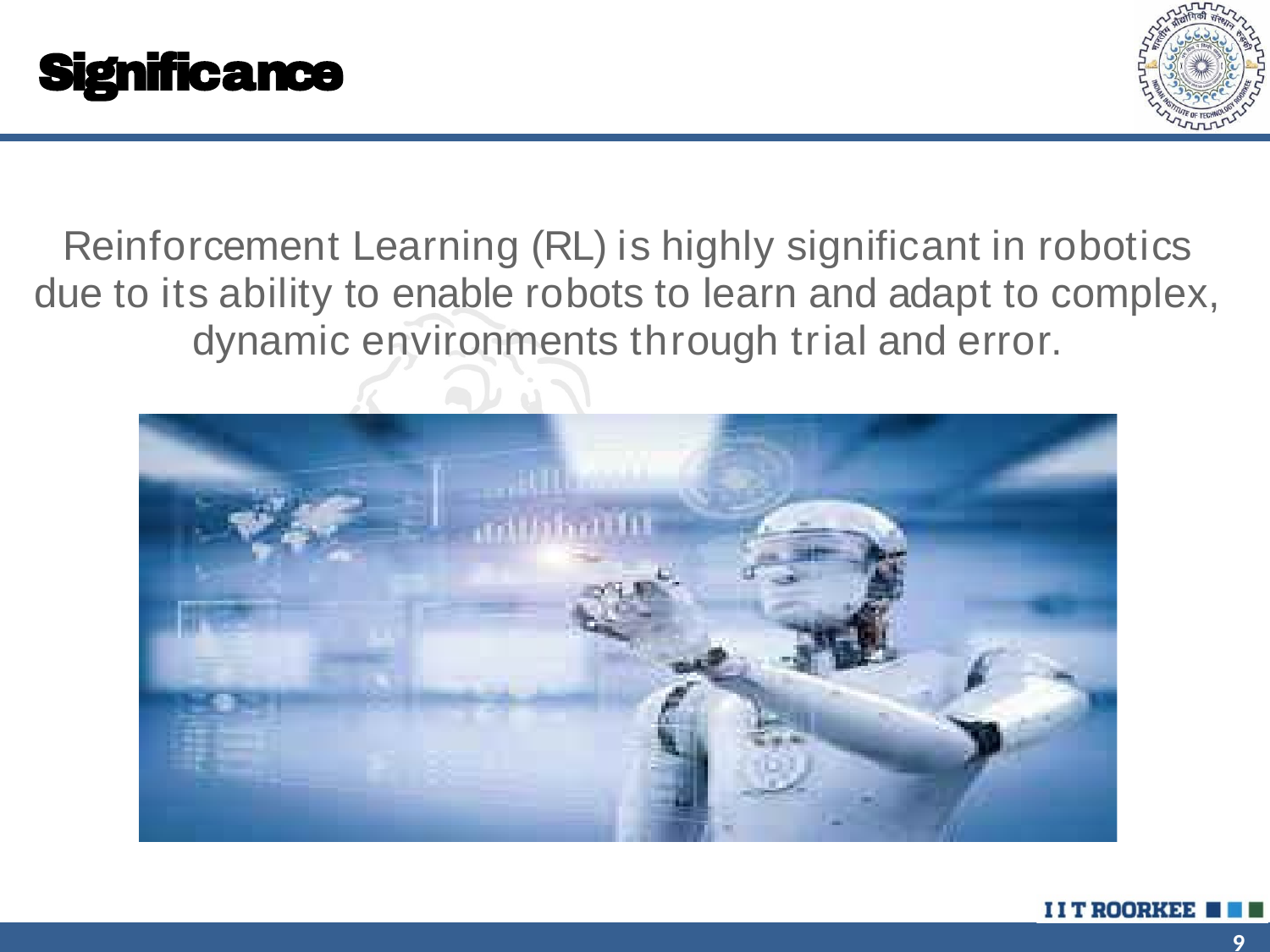

# Significance
Reinforcement Learning (RL) is highly significant in robotics due to its ability to enable robots to learn and adapt to complex, dynamic environments through trial and error.

9